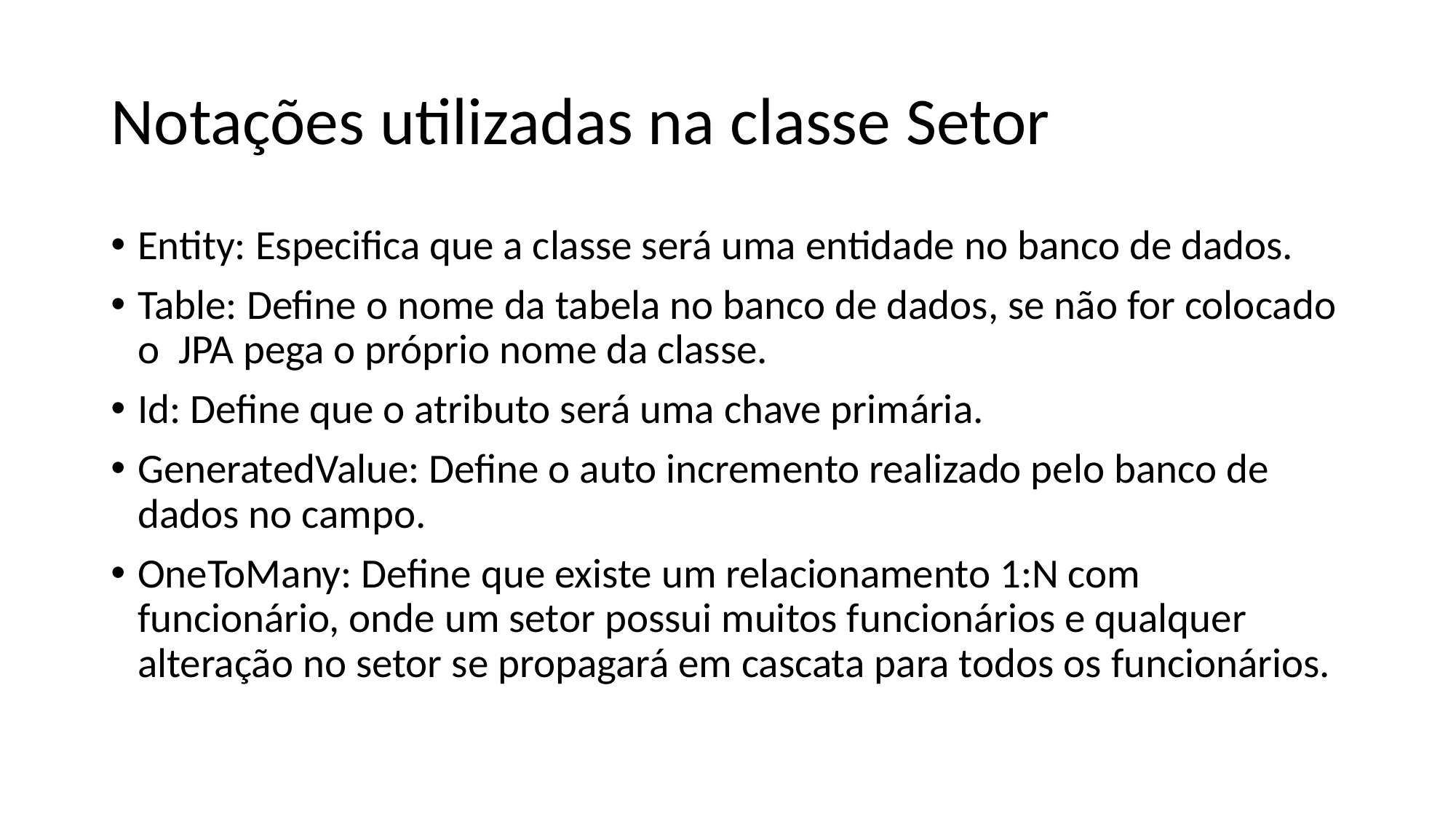

# Notações utilizadas na classe Setor
Entity: Especifica que a classe será uma entidade no banco de dados.
Table: Define o nome da tabela no banco de dados, se não for colocado o  JPA pega o próprio nome da classe.
Id: Define que o atributo será uma chave primária.
GeneratedValue: Define o auto incremento realizado pelo banco de dados no campo.
OneToMany: Define que existe um relacionamento 1:N com funcionário, onde um setor possui muitos funcionários e qualquer alteração no setor se propagará em cascata para todos os funcionários.